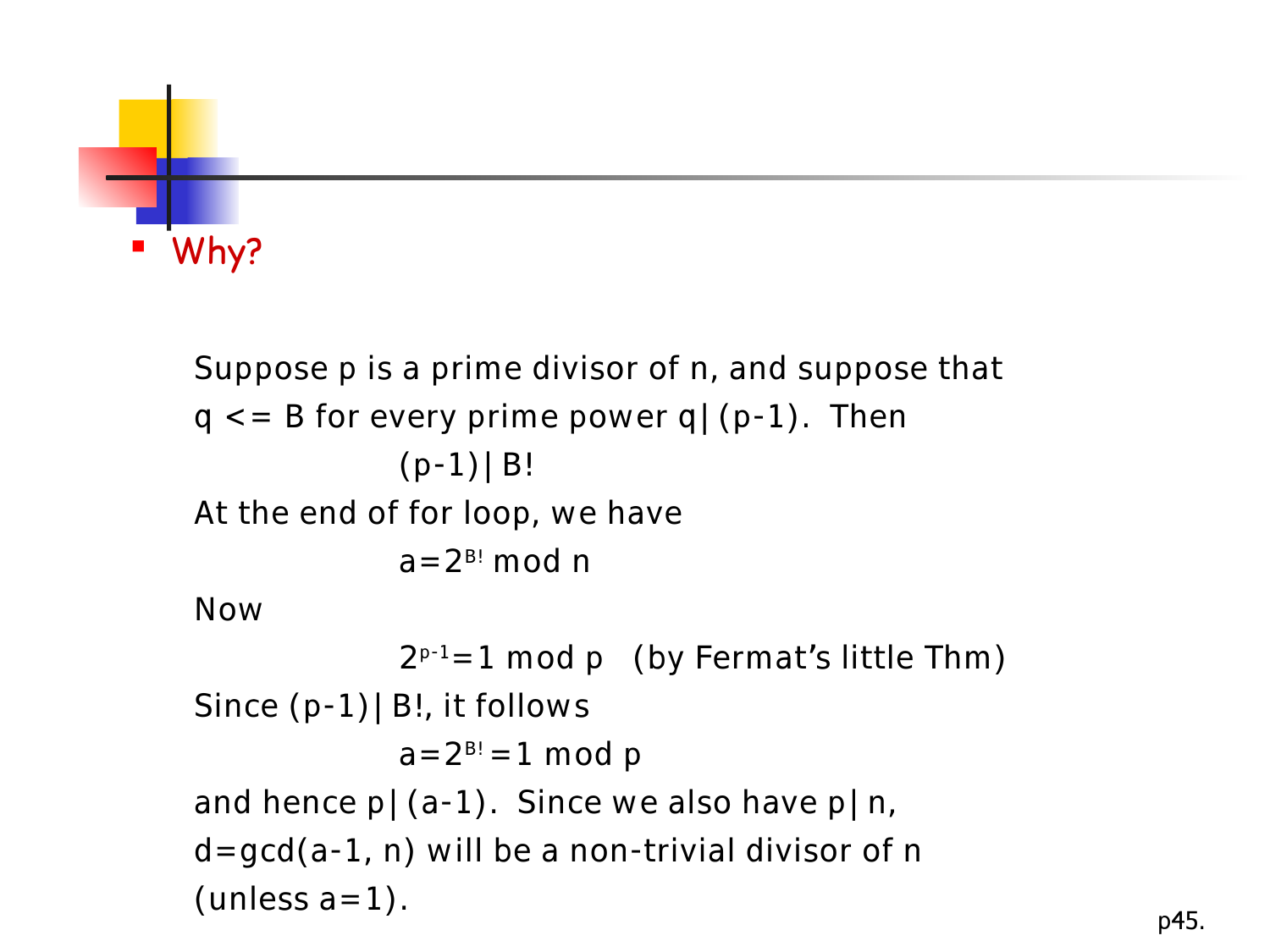

#

Why?

Suppose p is a prime divisor of n, and suppose that
q <= B for every prime power q|(p-1).  Then
                      (p-1)|B!
At the end of for loop, we have
                      a=2B! mod n
Now
                      2p-1=1 mod p   (by Fermat’s little Thm)
Since (p-1)|B!, it follows
                      a=2B! =1 mod p
and hence p|(a-1).  Since we also have p|n,
d=gcd(a-1, n) will be a non-trivial divisor of n
(unless a=1).